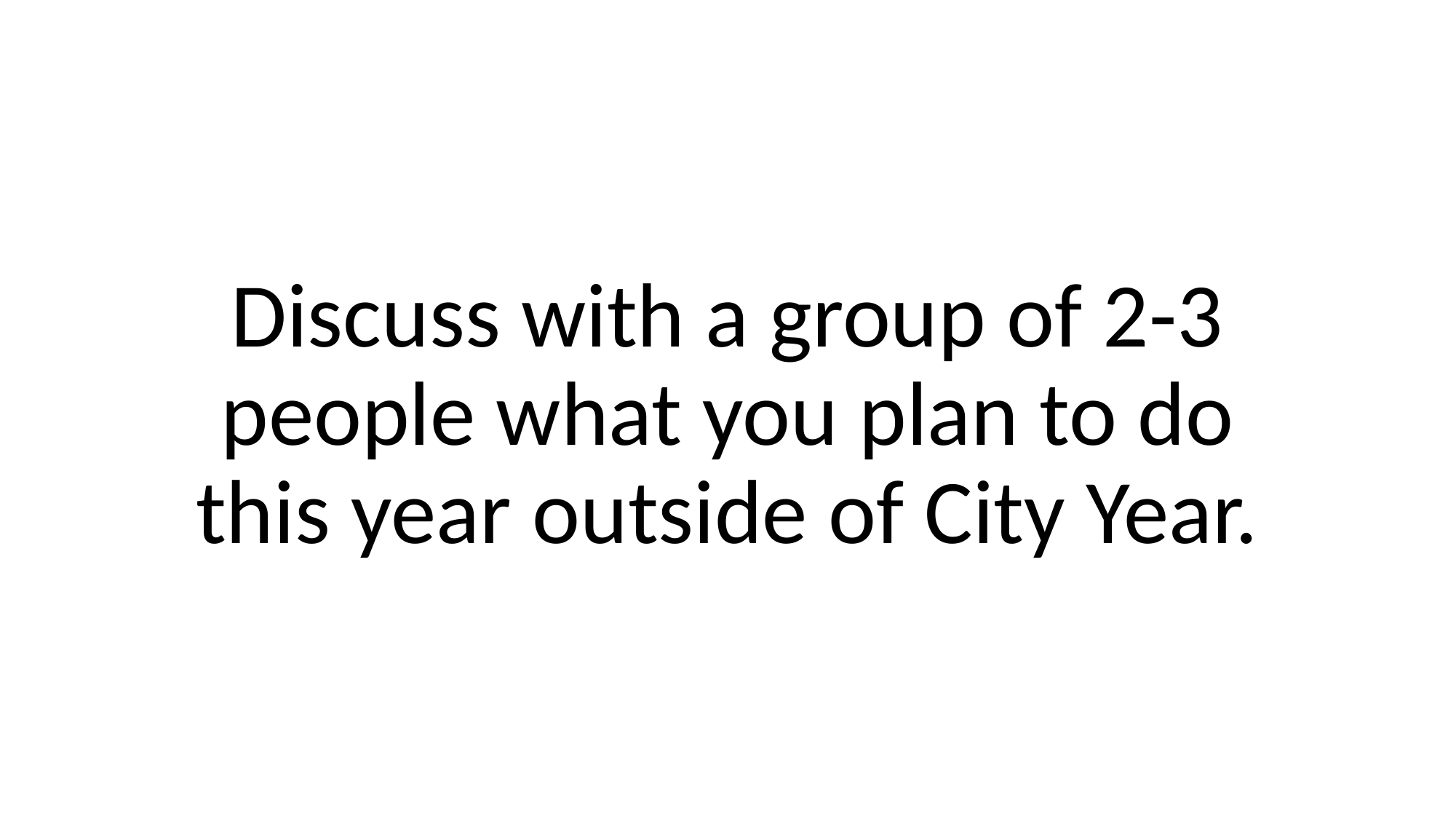

# Discuss with a group of 2-3 people what you plan to do this year outside of City Year.